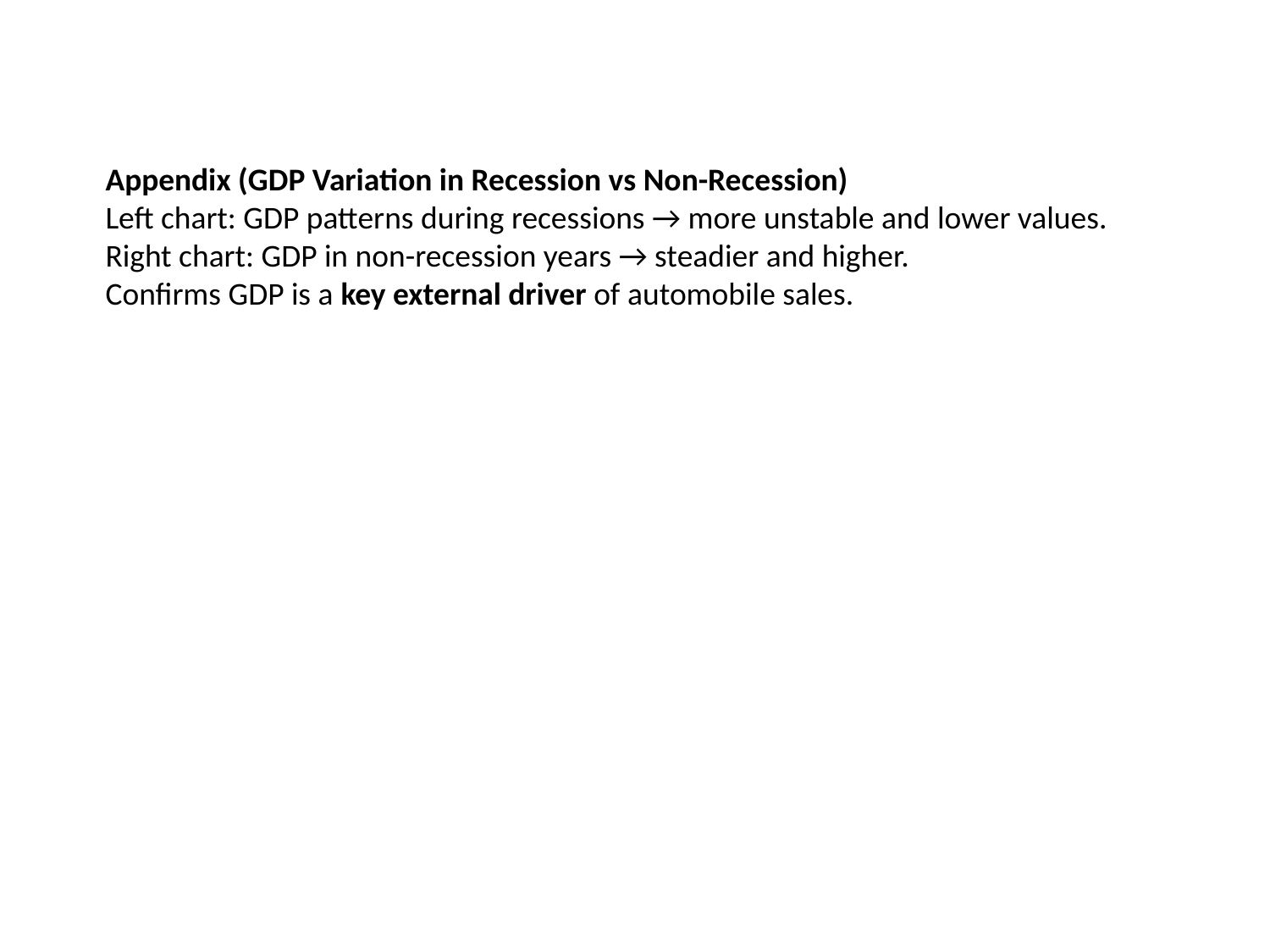

Appendix (GDP Variation in Recession vs Non-Recession)
Left chart: GDP patterns during recessions → more unstable and lower values.
Right chart: GDP in non-recession years → steadier and higher.
Confirms GDP is a key external driver of automobile sales.